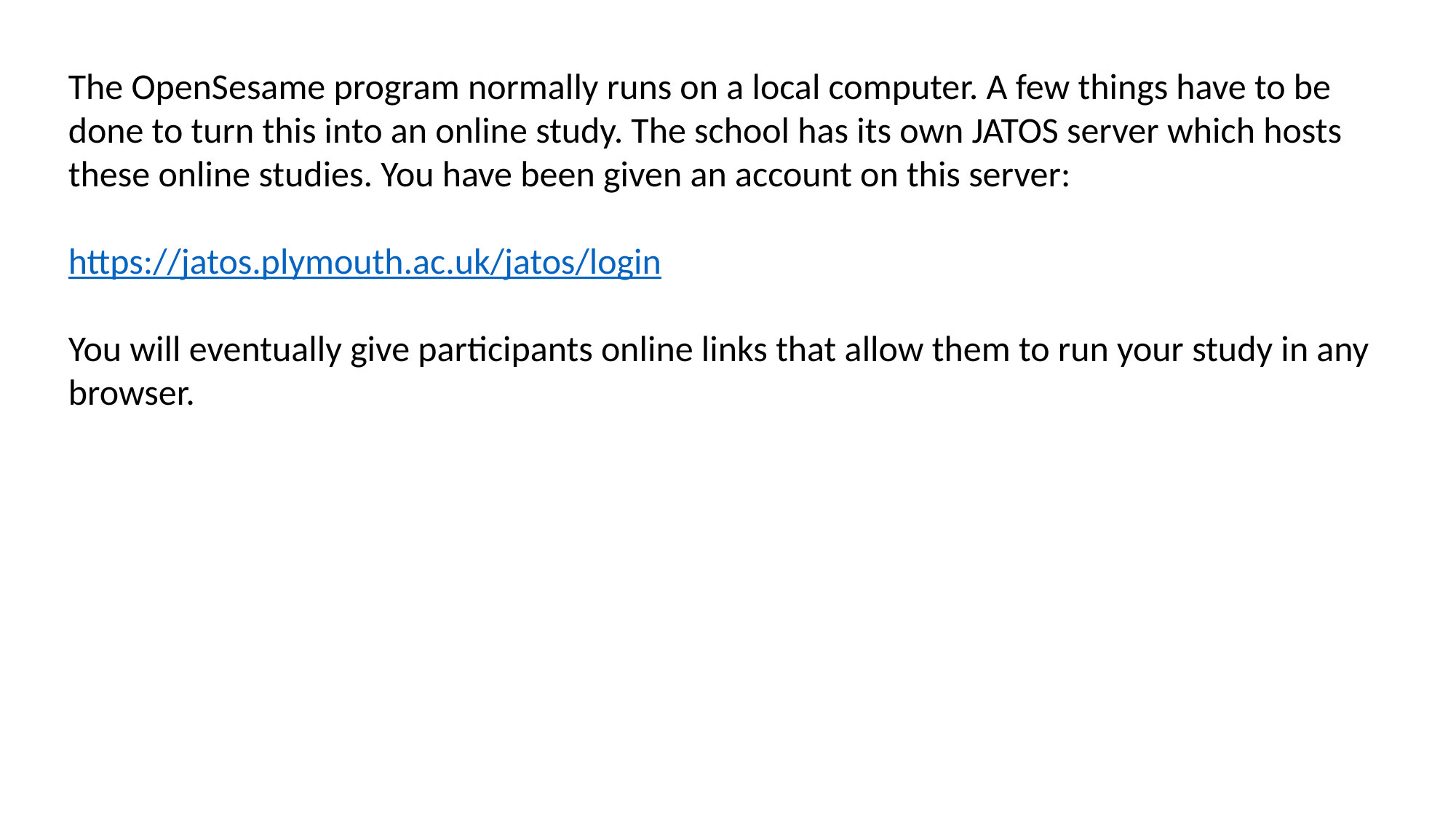

The OpenSesame program normally runs on a local computer. A few things have to be done to turn this into an online study. The school has its own JATOS server which hosts these online studies. You have been given an account on this server:

https://jatos.plymouth.ac.uk/jatos/login

You will eventually give participants online links that allow them to run your study in any browser.